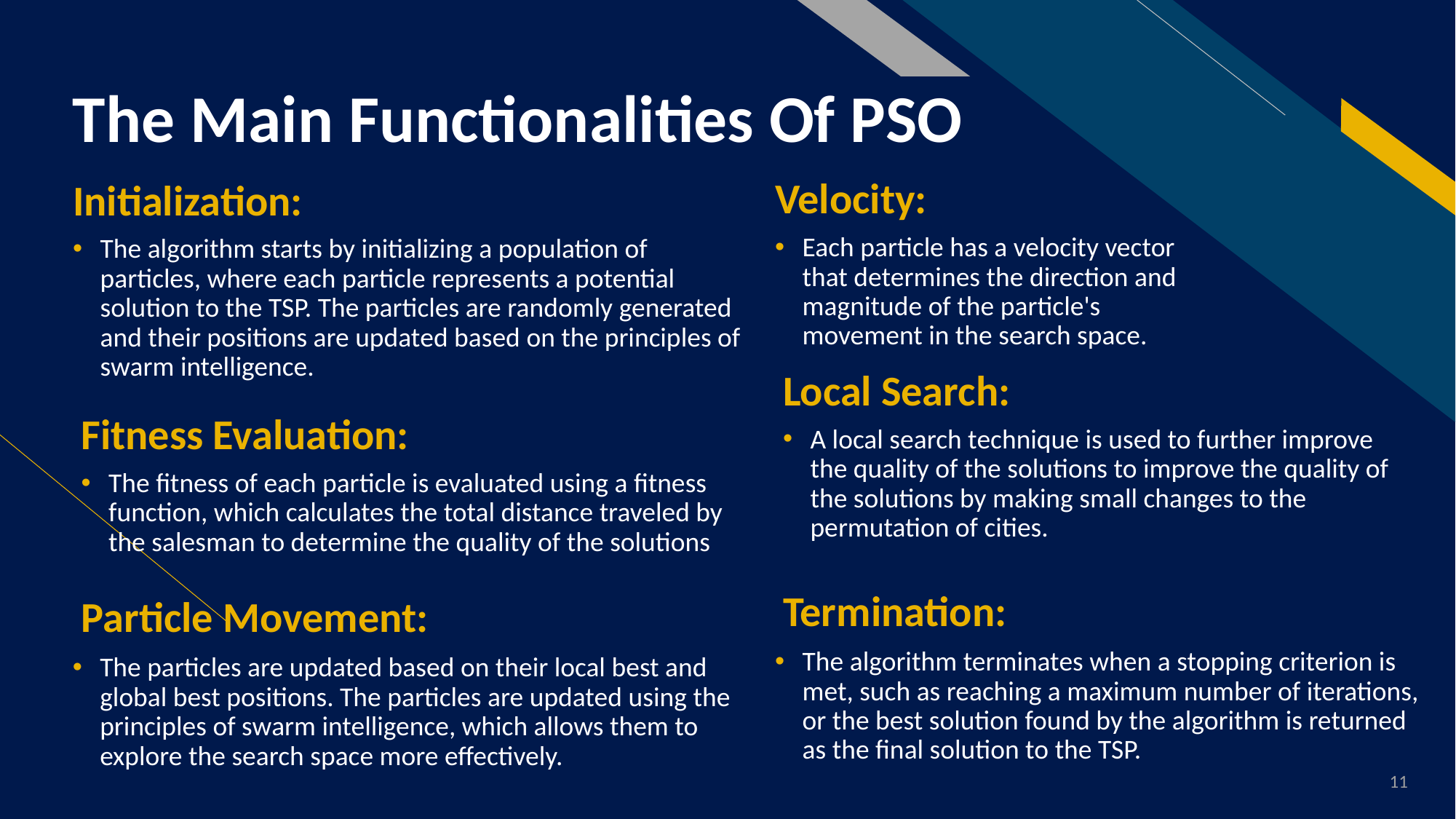

# The Main Functionalities Of PSO

Velocity:
Initialization:
Each particle has a velocity vector that determines the direction and magnitude of the particle's movement in the search space.
The algorithm starts by initializing a population of particles, where each particle represents a potential solution to the TSP. The particles are randomly generated and their positions are updated based on the principles of swarm intelligence.
Local Search:
Fitness Evaluation:
A local search technique is used to further improve the quality of the solutions to improve the quality of the solutions by making small changes to the permutation of cities.
The fitness of each particle is evaluated using a fitness function, which calculates the total distance traveled by the salesman to determine the quality of the solutions
Termination:
Particle Movement:
The algorithm terminates when a stopping criterion is met, such as reaching a maximum number of iterations, or the best solution found by the algorithm is returned as the final solution to the TSP.
The particles are updated based on their local best and global best positions. The particles are updated using the principles of swarm intelligence, which allows them to explore the search space more effectively.
11